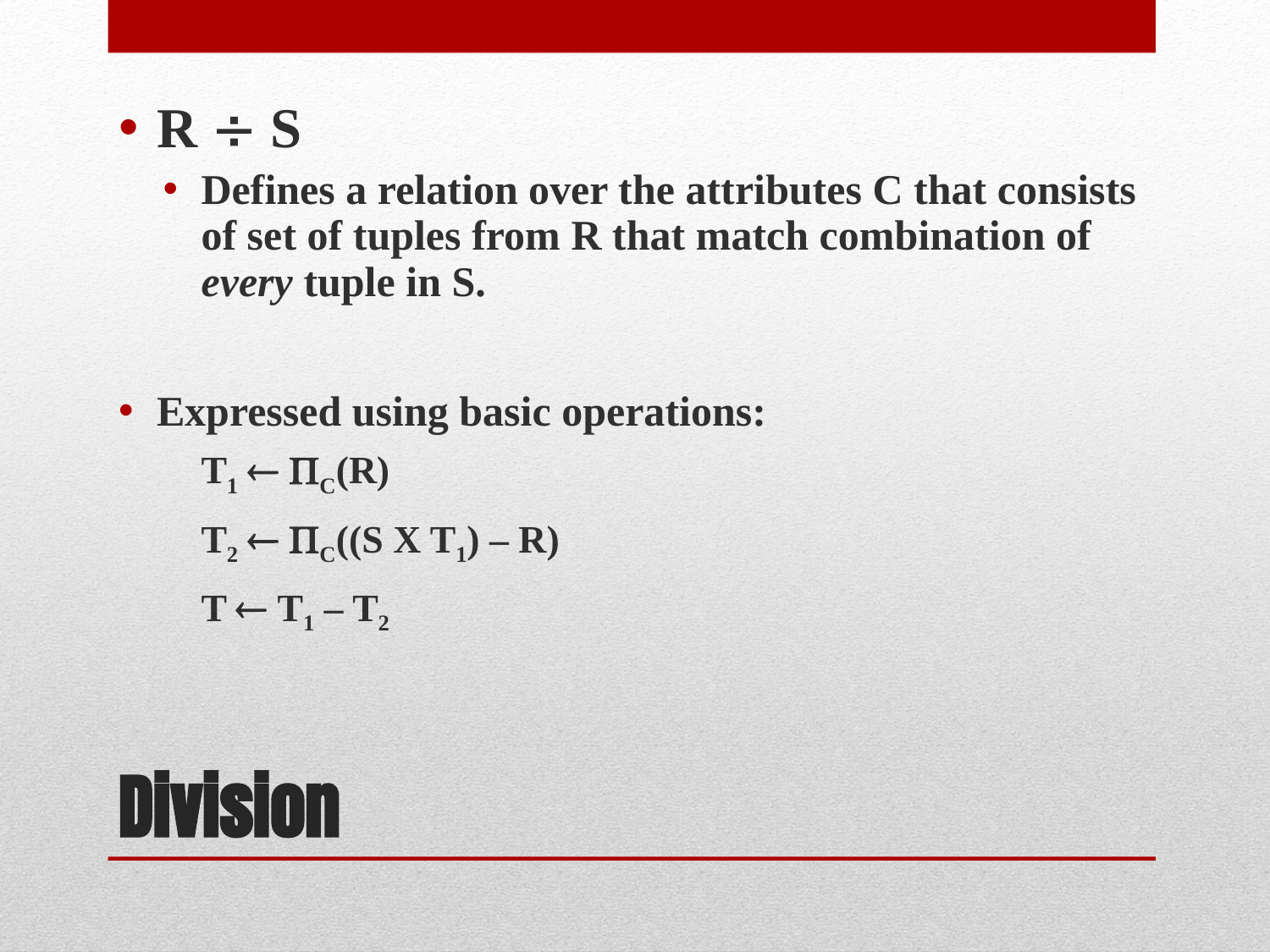

R ÷ S
Defines a relation over the attributes C that consists of set of tuples from R that match combination of every tuple in S.

Expressed using basic operations:
	T1 ← ΠC(R)
	T2 ← ΠC((S X T1) – R)
	T ← T1 – T2
# Division